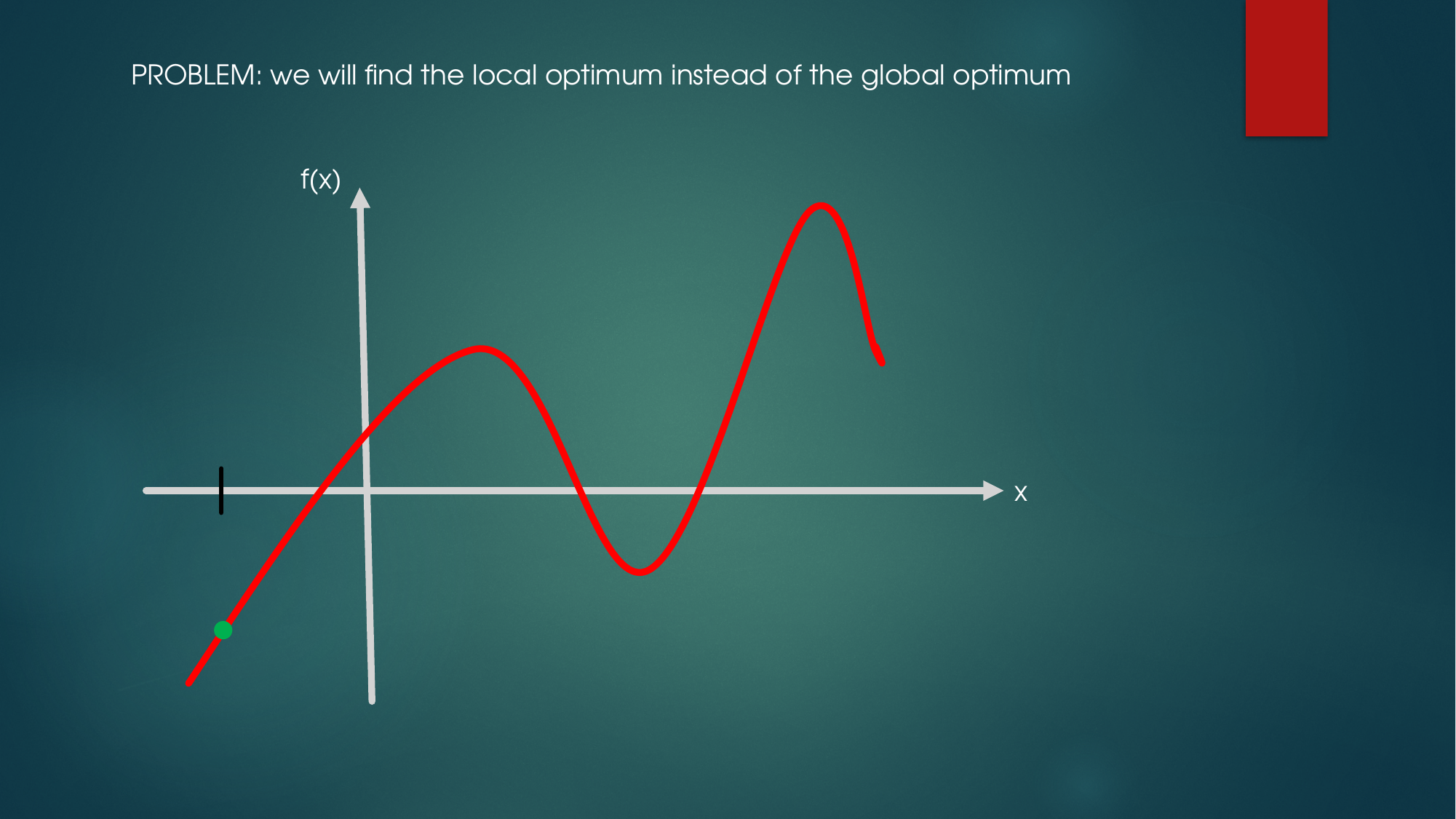

PROBLEM: we will find the local optimum instead of the global optimum
f(x)

x